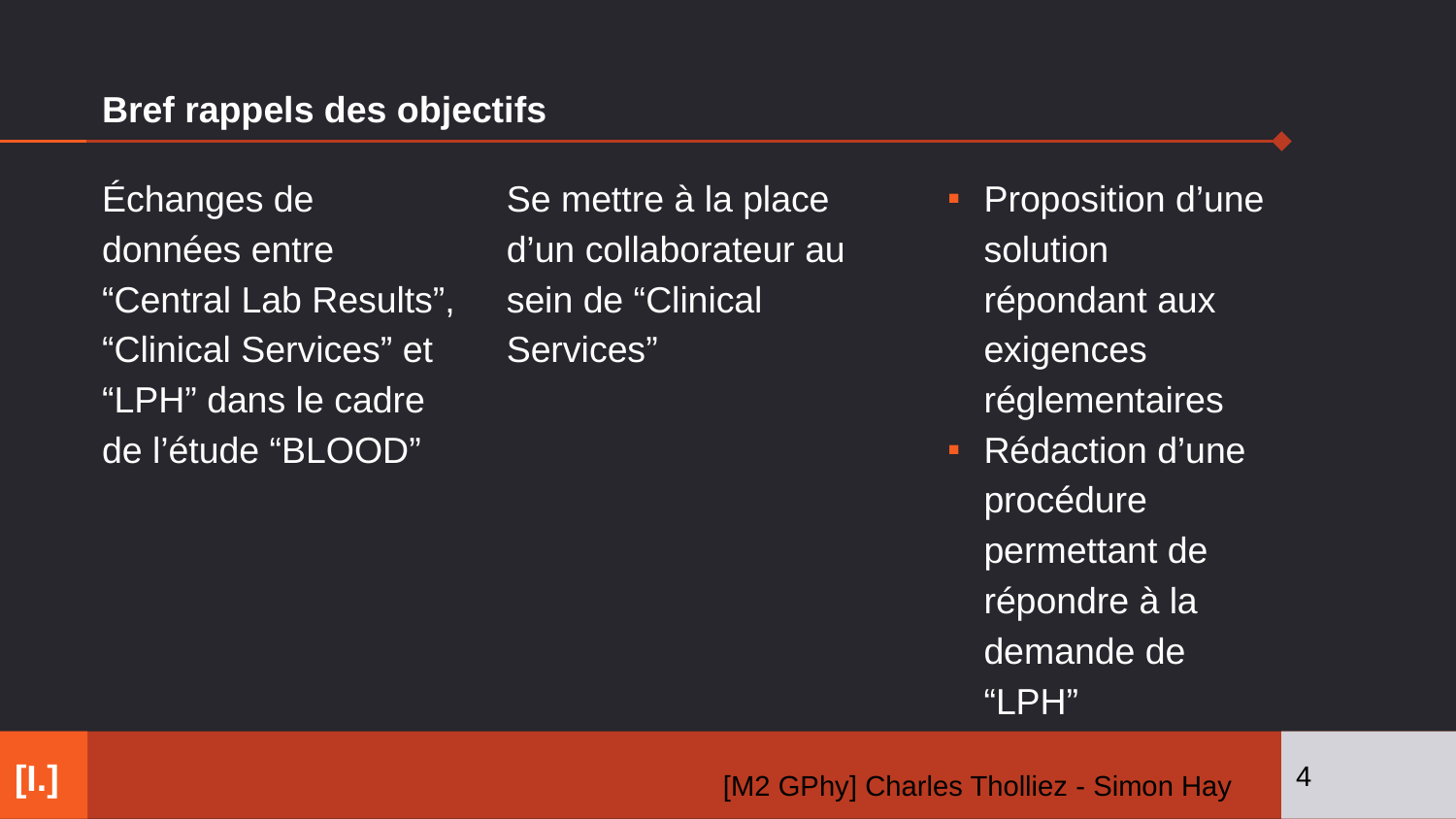

# Bref rappels des objectifs
Échanges de données entre “Central Lab Results”, “Clinical Services” et “LPH” dans le cadre de l’étude “BLOOD”
Se mettre à la place d’un collaborateur au sein de “Clinical Services”
Proposition d’une solution répondant aux exigences réglementaires
Rédaction d’une procédure permettant de répondre à la demande de “LPH”
4
[I.]